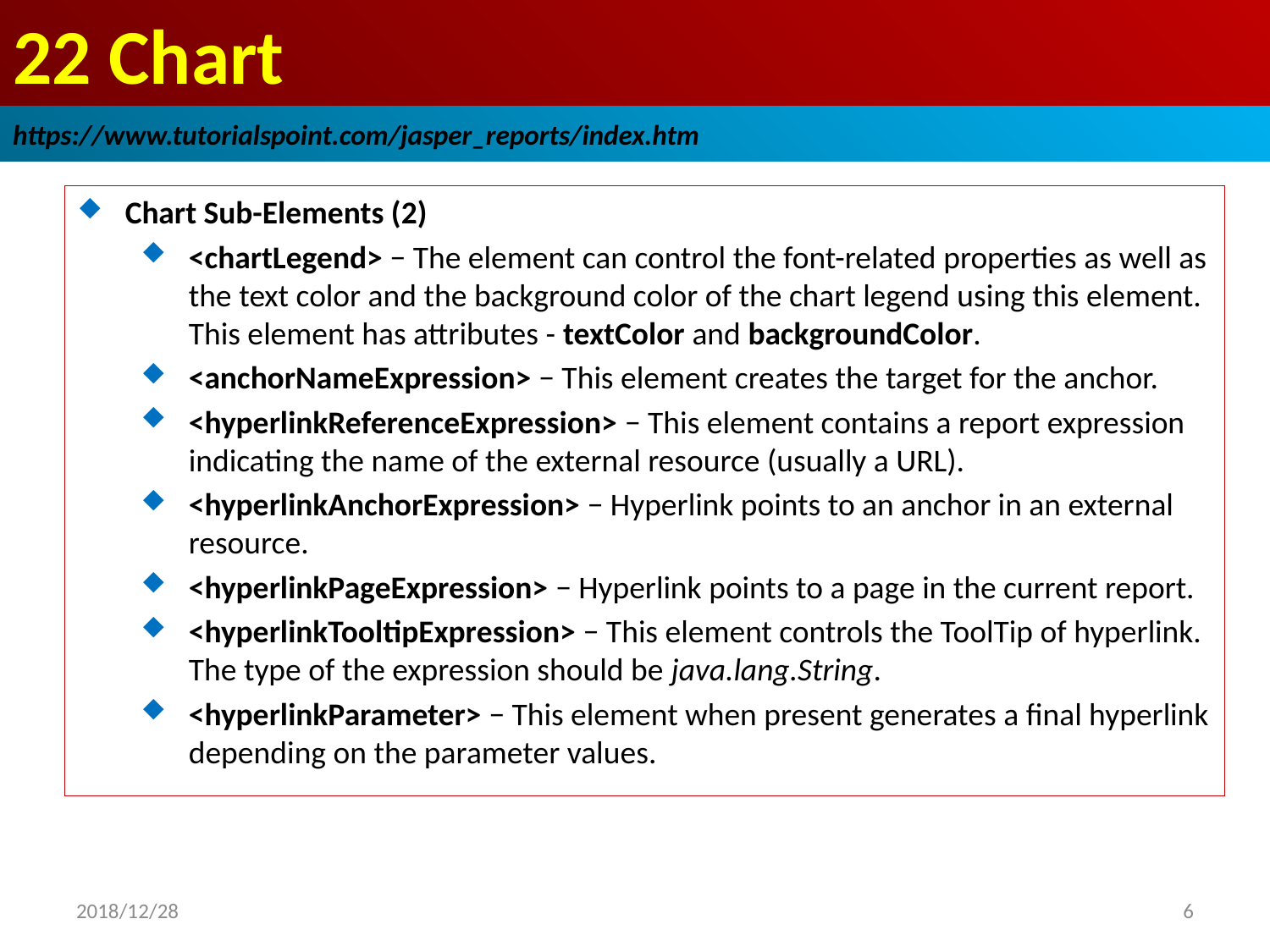

# 22 Chart
https://www.tutorialspoint.com/jasper_reports/index.htm
Chart Sub-Elements (2)
<chartLegend> − The element can control the font-related properties as well as the text color and the background color of the chart legend using this element. This element has attributes - textColor and backgroundColor.
<anchorNameExpression> − This element creates the target for the anchor.
<hyperlinkReferenceExpression> − This element contains a report expression indicating the name of the external resource (usually a URL).
<hyperlinkAnchorExpression> − Hyperlink points to an anchor in an external resource.
<hyperlinkPageExpression> − Hyperlink points to a page in the current report.
<hyperlinkTooltipExpression> − This element controls the ToolTip of hyperlink. The type of the expression should be java.lang.String.
<hyperlinkParameter> − This element when present generates a final hyperlink depending on the parameter values.
2018/12/28
6